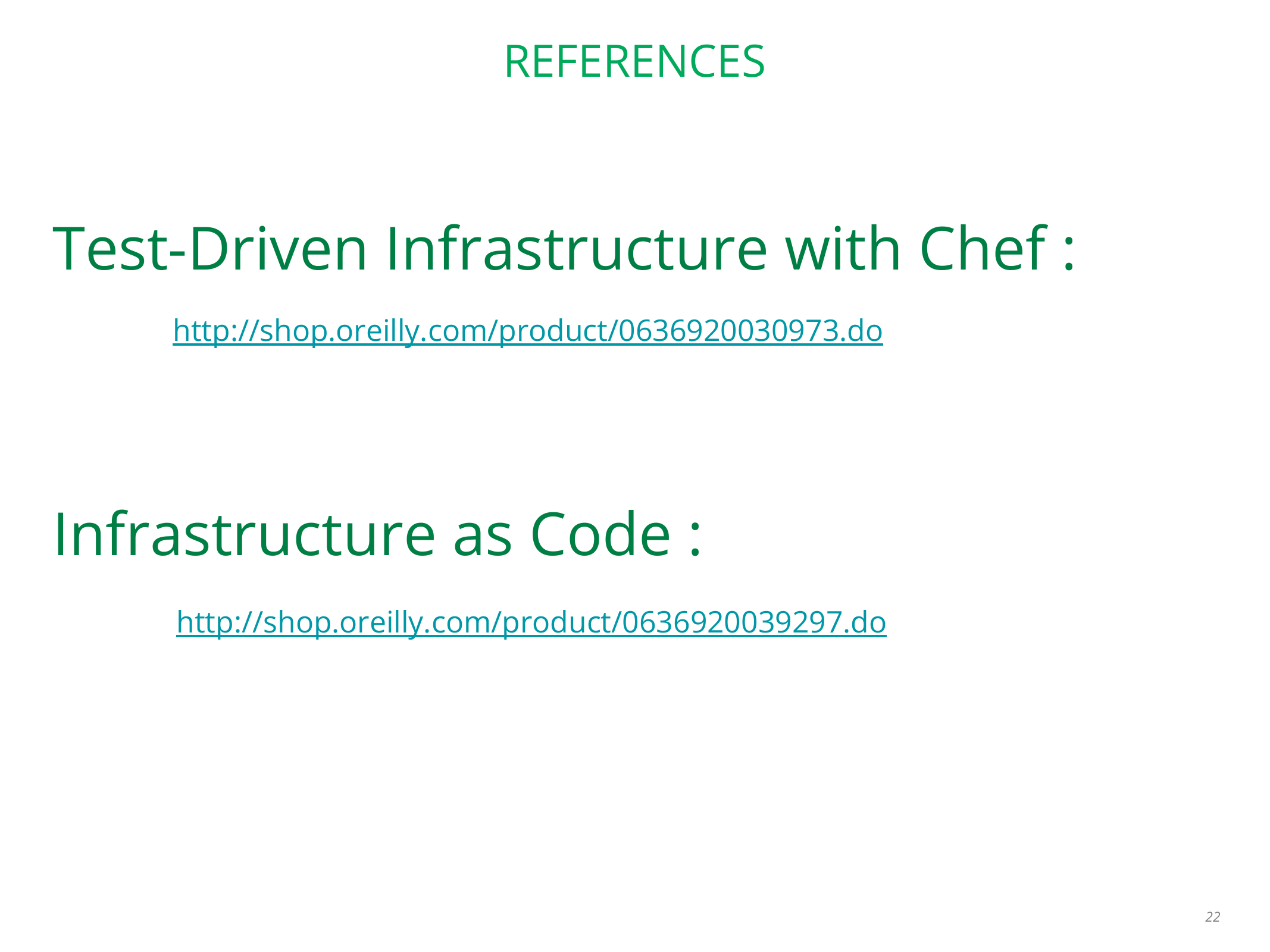

# REFERENCES

 Test-Driven Infrastructure with Chef :
	   http://shop.oreilly.com/product/0636920030973.do

 Infrastructure as Code :
                  http://shop.oreilly.com/product/0636920039297.do

22